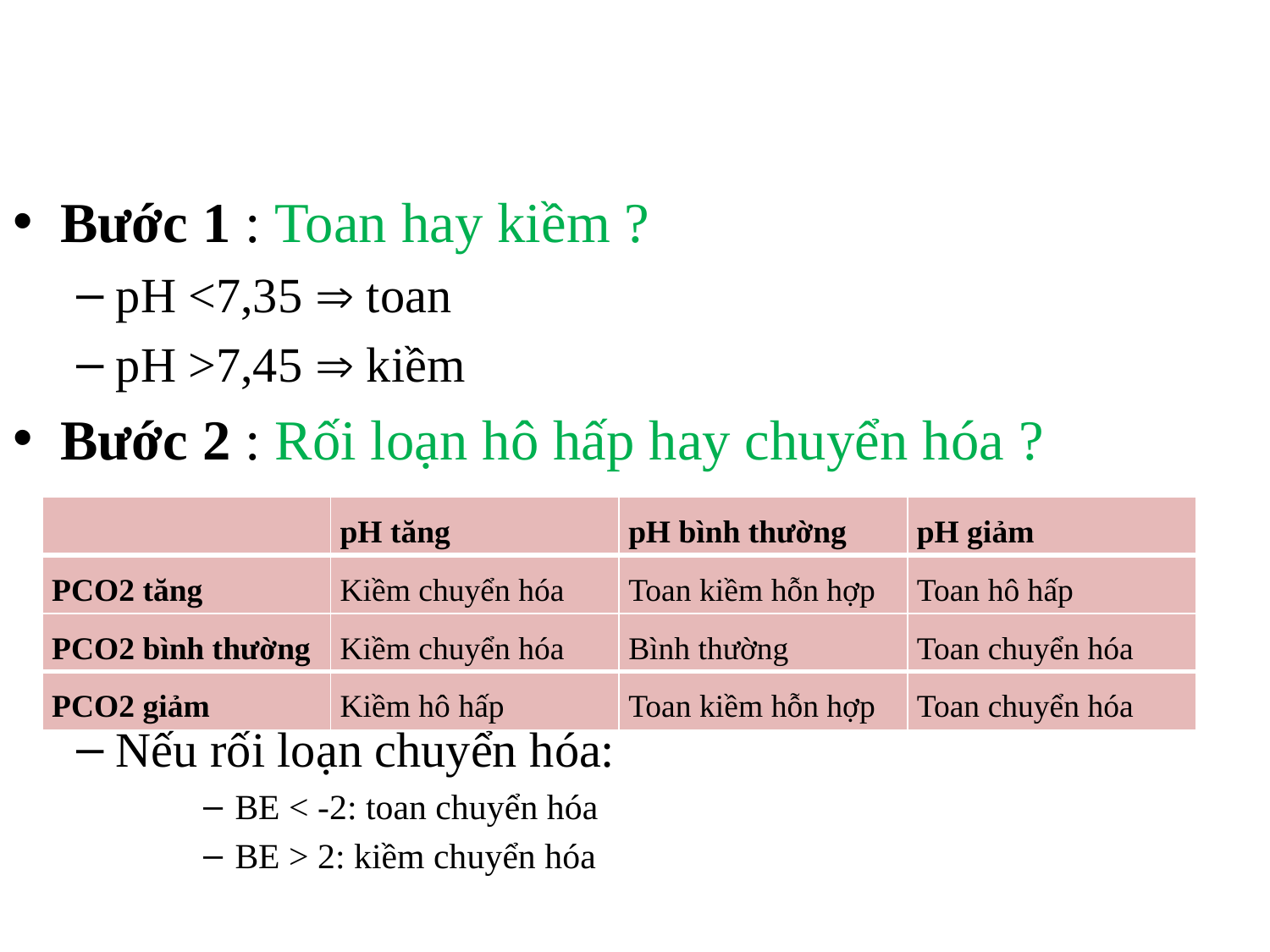

#
Bước 1 : Toan hay kiềm ?
pH <7,35 ⇒ toan
pH >7,45 ⇒ kiềm
Bước 2 : Rối loạn hô hấp hay chuyển hóa ?

Nếu rối loạn chuyển hóa:
BE < -2: toan chuyển hóa
BE > 2: kiềm chuyển hóa

|  | pH tăng | pH bình thường | pH giảm |
| --- | --- | --- | --- |
| PCO2 tăng | Kiềm chuyển hóa | Toan kiềm hỗn hợp | Toan hô hấp |
| PCO2 bình thường | Kiềm chuyển hóa | Bình thường | Toan chuyển hóa |
| PCO2 giảm | Kiềm hô hấp | Toan kiềm hỗn hợp | Toan chuyển hóa |